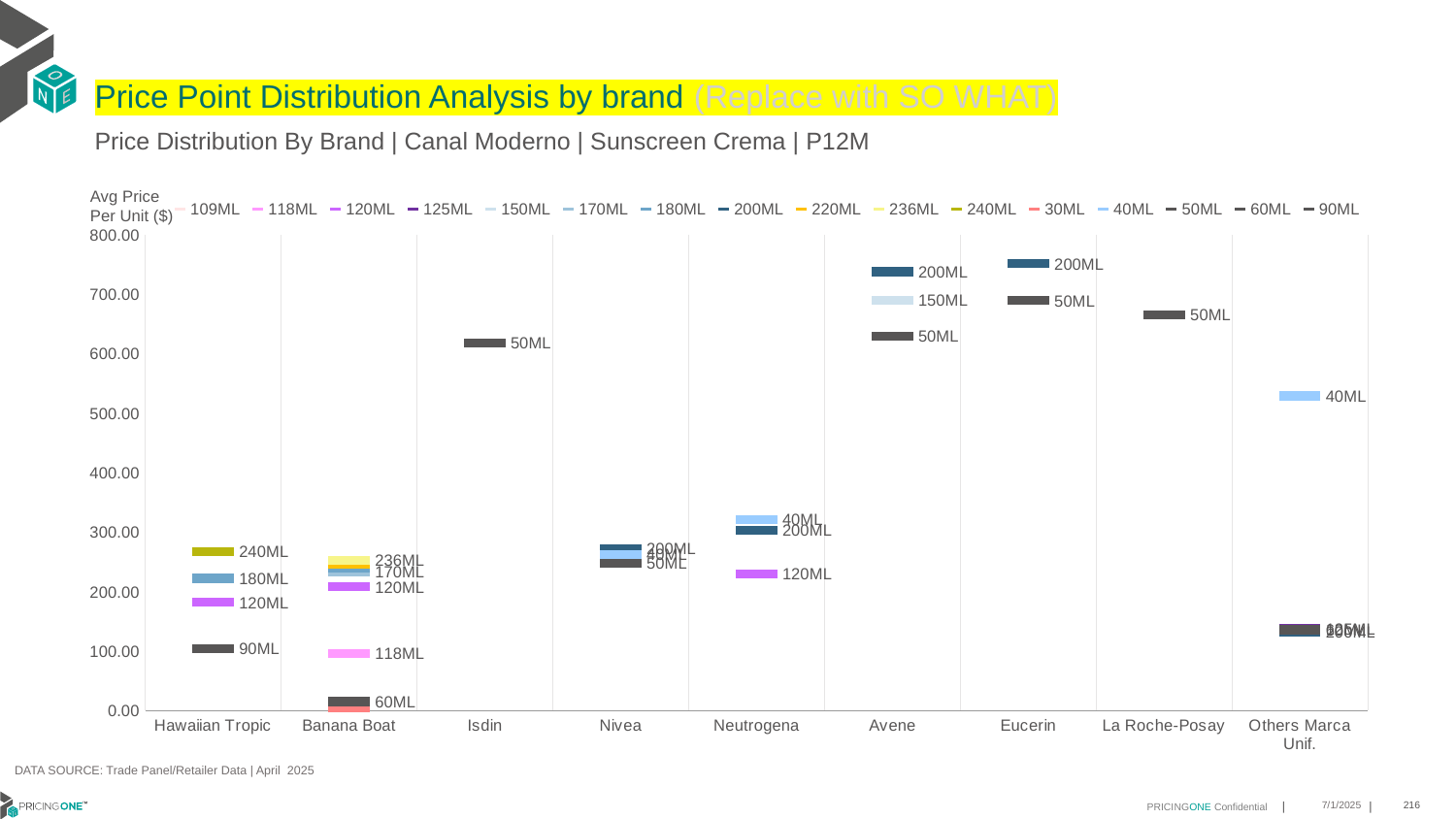

# Price Point Distribution Analysis by brand (Replace with SO WHAT)
Price Distribution By Brand | Canal Moderno | Sunscreen Crema | P12M

### Chart

| Category | 109ML | 118ML | 120ML | 125ML | 150ML | 170ML | 180ML | 200ML | 220ML | 236ML | 240ML | 30ML | 40ML | 50ML | 60ML | 90ML |
|---|---|---|---|---|---|---|---|---|---|---|---|---|---|---|---|---|
| Hawaiian Tropic | None | None | 182.1294 | None | None | None | 222.3923 | None | None | None | 267.2908 | None | None | None | None | 104.1795 |
| Banana Boat | None | 96.0 | 208.25 | None | None | 234.0 | 239.8713 | None | 247.0803 | 252.7963 | None | 5.0 | None | None | 15.3399 | None |
| Isdin | None | None | None | None | None | None | None | None | None | None | None | None | None | 618.1049 | None | None |
| Nivea | None | None | None | None | None | None | None | 271.9526 | None | None | None | None | 262.754 | 247.4402 | None | None |
| Neutrogena | None | None | 229.7917 | None | None | None | None | 303.089 | None | None | None | None | 321.1057 | None | None | None |
| Avene | None | None | None | None | 689.6202 | None | None | 737.8773 | None | None | None | None | None | 629.4024 | None | None |
| Eucerin | None | None | None | None | None | None | None | 751.2728 | None | None | None | None | None | 689.1231 | None | None |
| La Roche-Posay | None | None | None | None | None | None | None | None | None | None | None | None | None | 665.4034 | None | None |
| Others Marca Unif. | None | None | None | 137.8171 | None | None | None | 131.7624 | None | None | None | None | 529.2128 | None | 135.8216 | None |
Avg Price
Per Unit ($)
DATA SOURCE: Trade Panel/Retailer Data | April  2025
7/1/2025
216